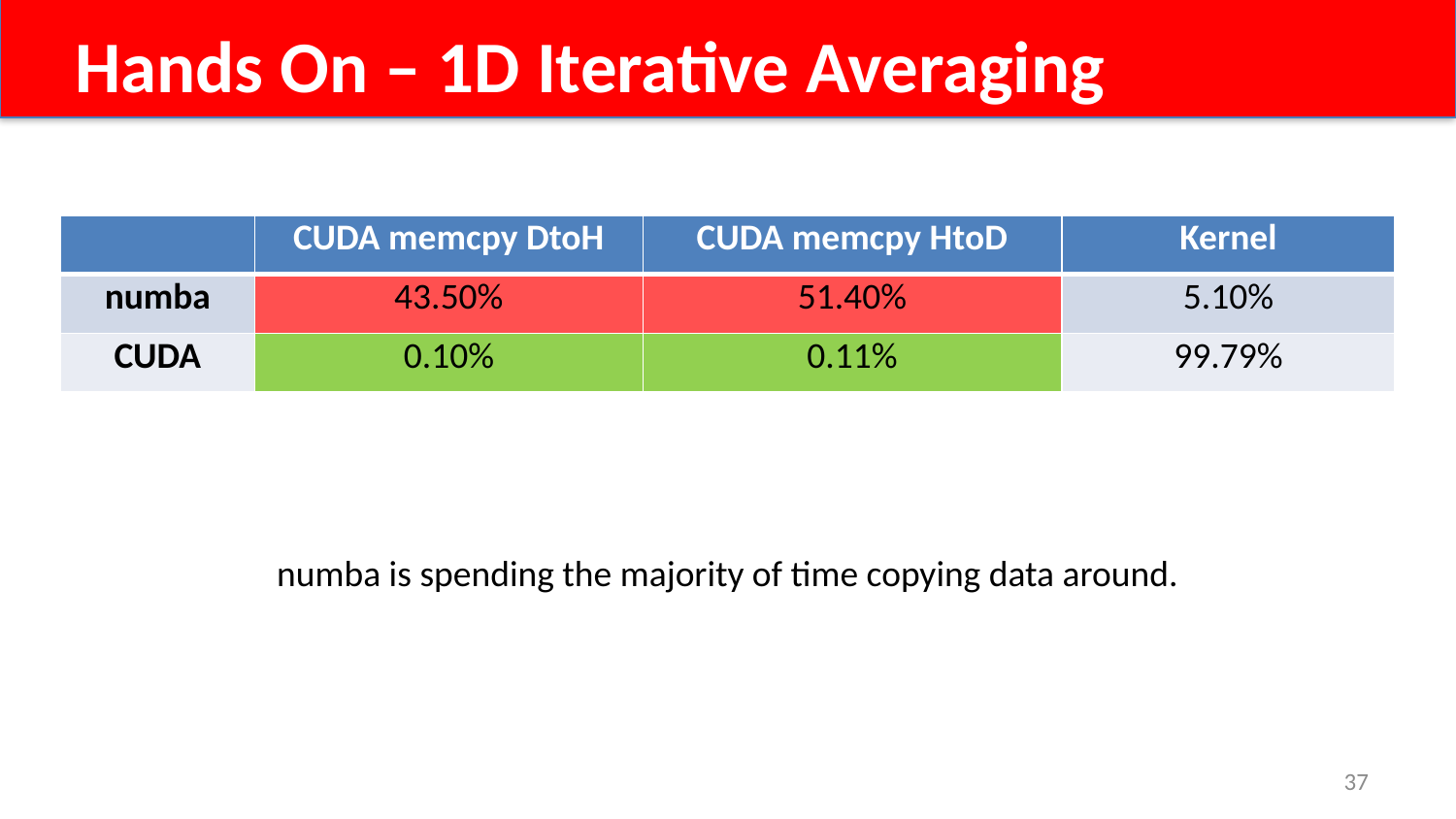

Hands On – 1D Iterative Averaging
|  | CUDA memcpy DtoH | CUDA memcpy HtoD | Kernel |
| --- | --- | --- | --- |
| numba | 43.50% | 51.40% | 5.10% |
| CUDA | 0.10% | 0.11% | 99.79% |
numba is spending the majority of time copying data around.
37